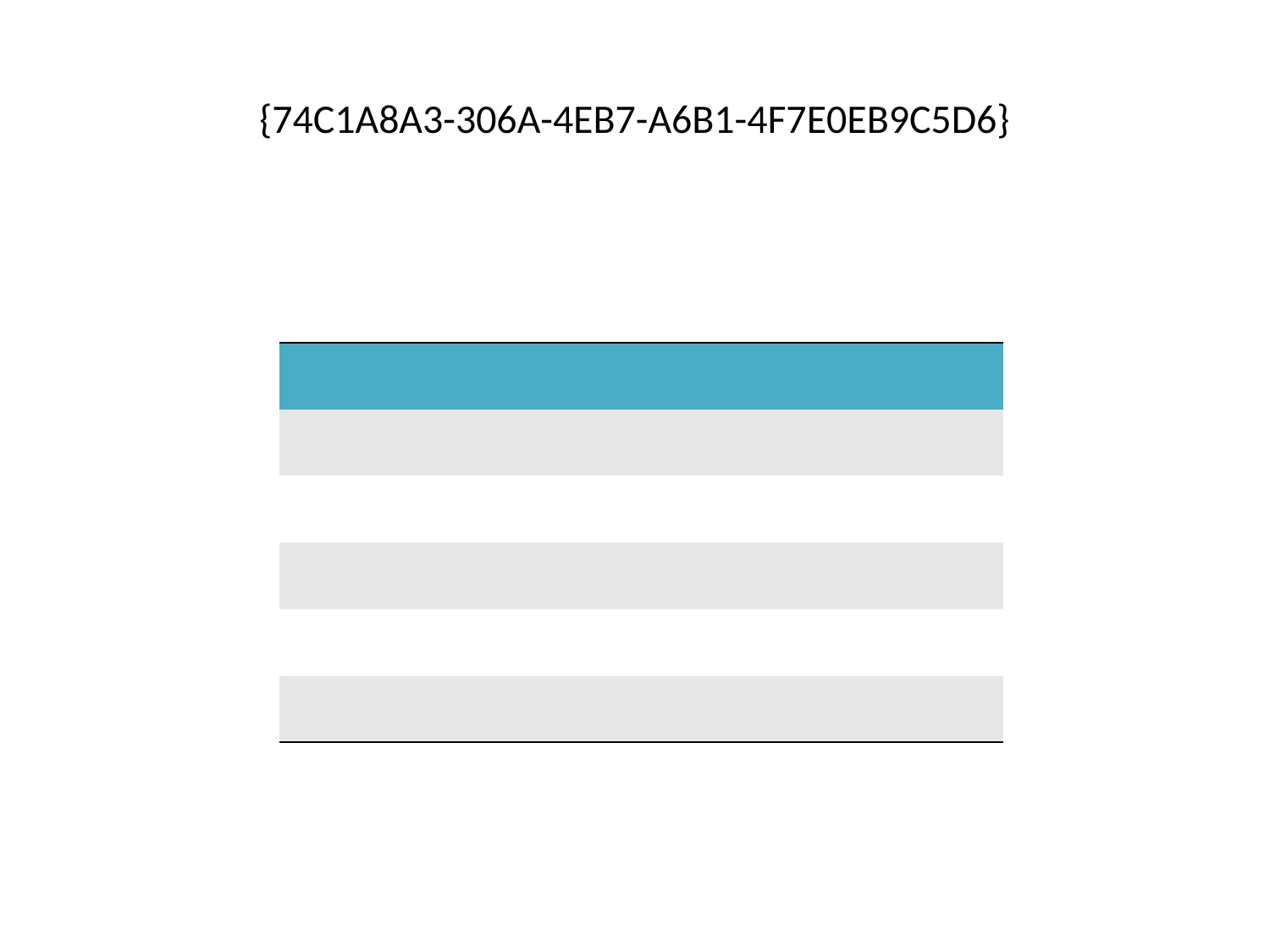

# {74C1A8A3-306A-4EB7-A6B1-4F7E0EB9C5D6}
|  |  |  |  |  |  |  |  |  |
| --- | --- | --- | --- | --- | --- | --- | --- | --- |
|  |  |  |  |  |  |  |  |  |
|  |  |  |  |  |  |  |  |  |
|  |  |  |  |  |  |  |  |  |
|  |  |  |  |  |  |  |  |  |
|  |  |  |  |  |  |  |  |  |